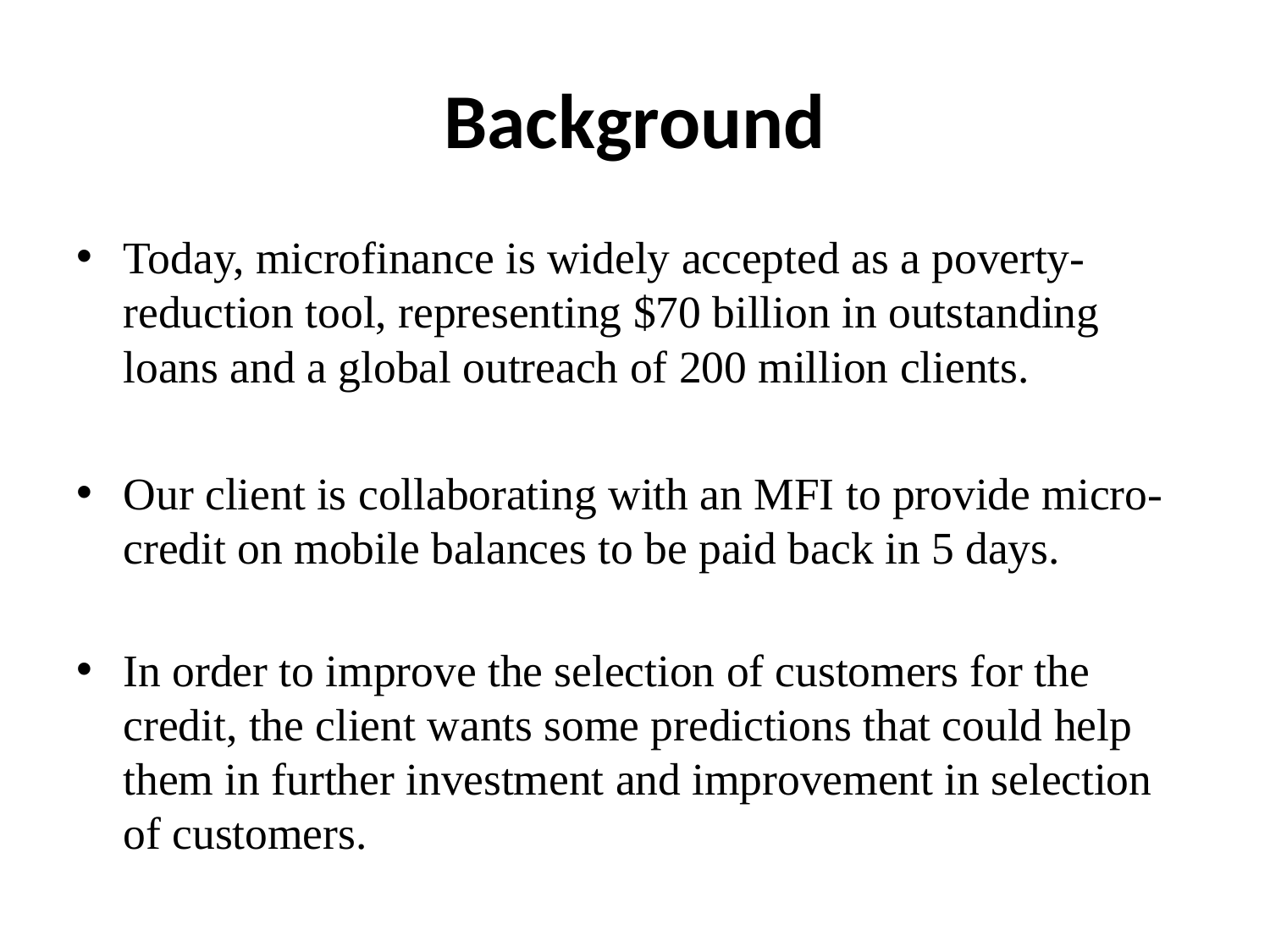

# Background
Today, microfinance is widely accepted as a poverty-reduction tool, representing $70 billion in outstanding loans and a global outreach of 200 million clients.

Our client is collaborating with an MFI to provide micro-credit on mobile balances to be paid back in 5 days.

In order to improve the selection of customers for the credit, the client wants some predictions that could help them in further investment and improvement in selection of customers.